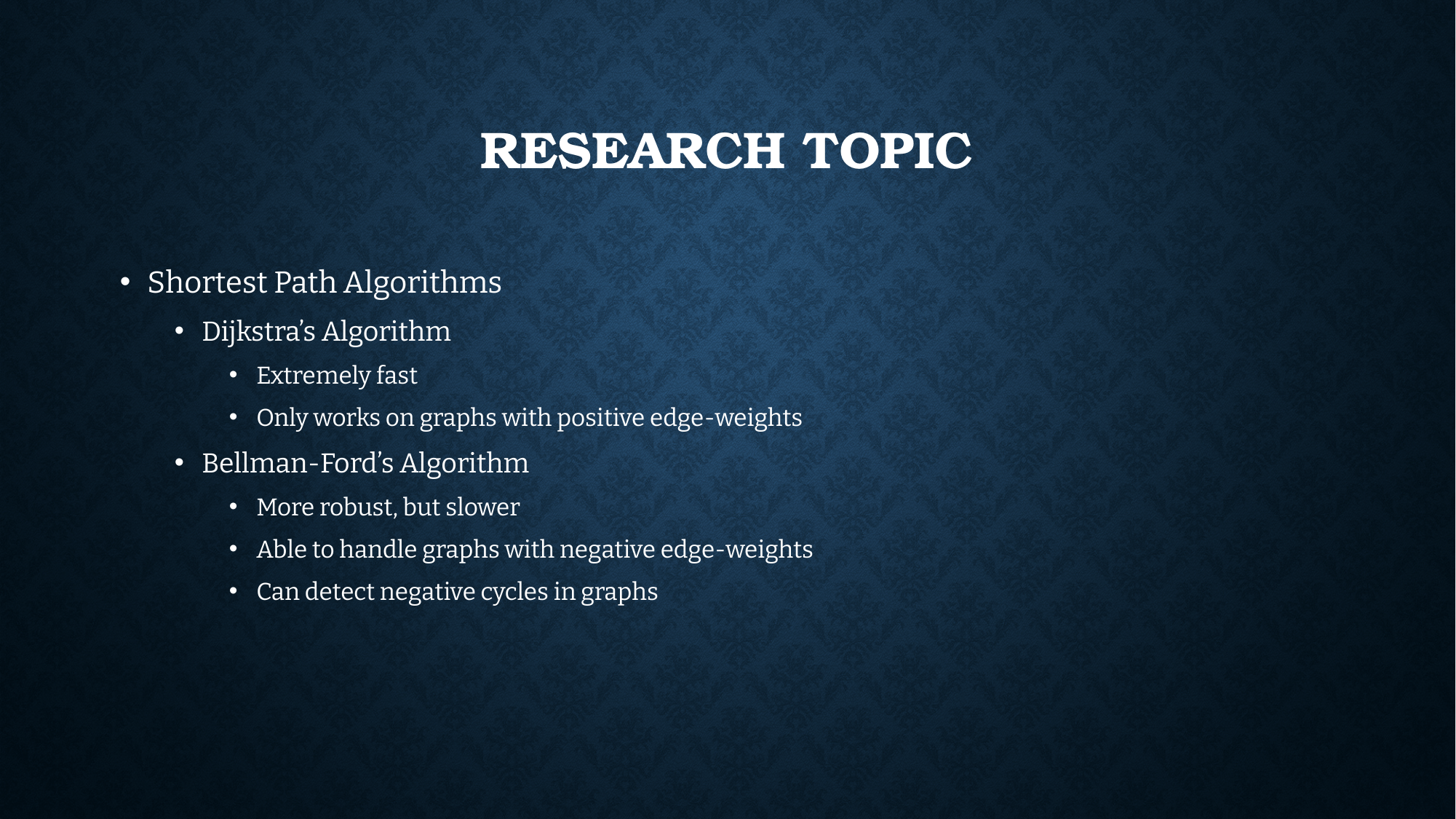

# Research Topic
Shortest Path Algorithms
Dijkstra’s Algorithm
Extremely fast
Only works on graphs with positive edge-weights
Bellman-Ford’s Algorithm
More robust, but slower
Able to handle graphs with negative edge-weights
Can detect negative cycles in graphs